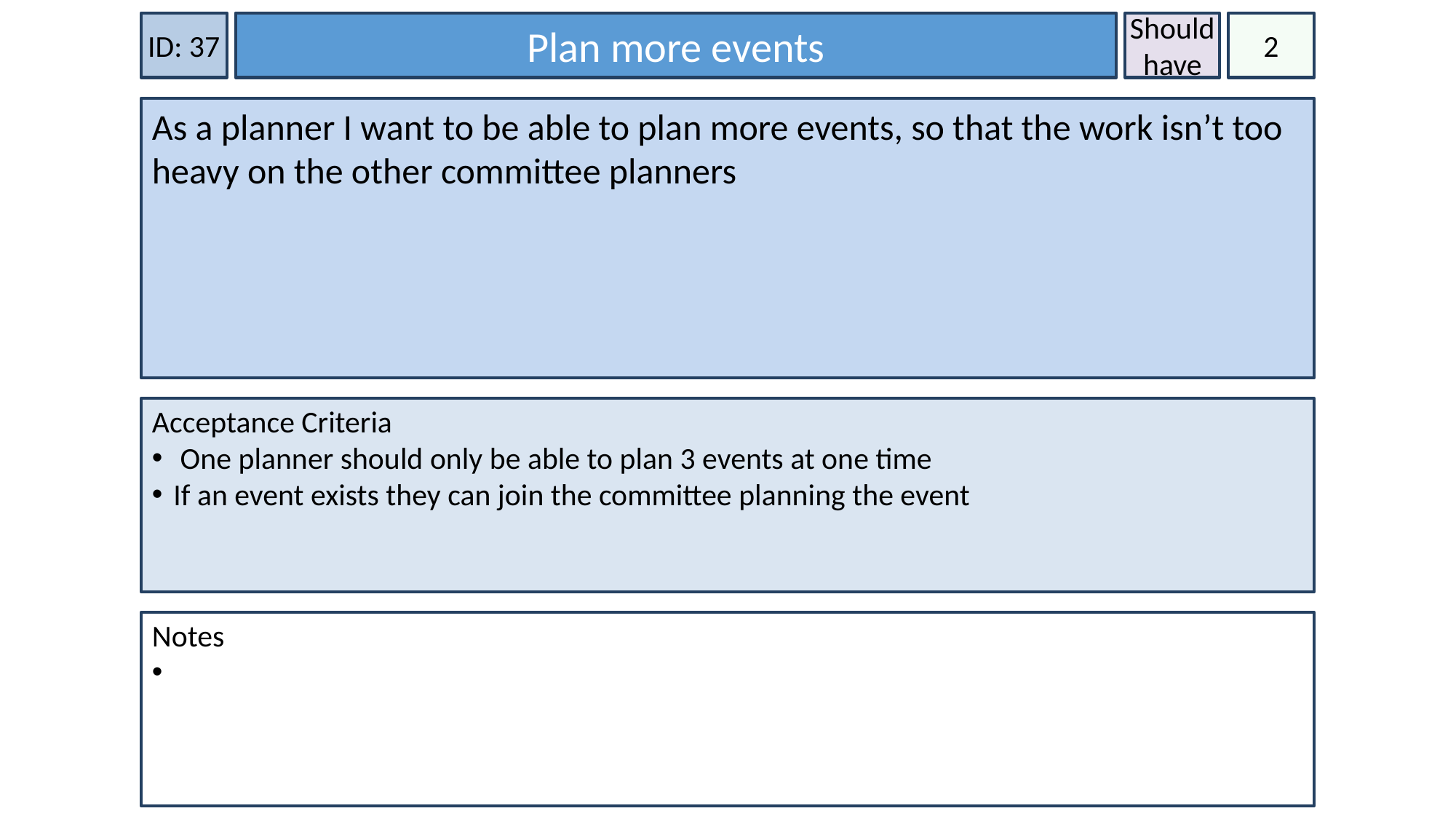

ID: 37
Plan more events
Should have
2
As a planner I want to be able to plan more events, so that the work isn’t too heavy on the other committee planners
Acceptance Criteria
 One planner should only be able to plan 3 events at one time
If an event exists they can join the committee planning the event

Notes